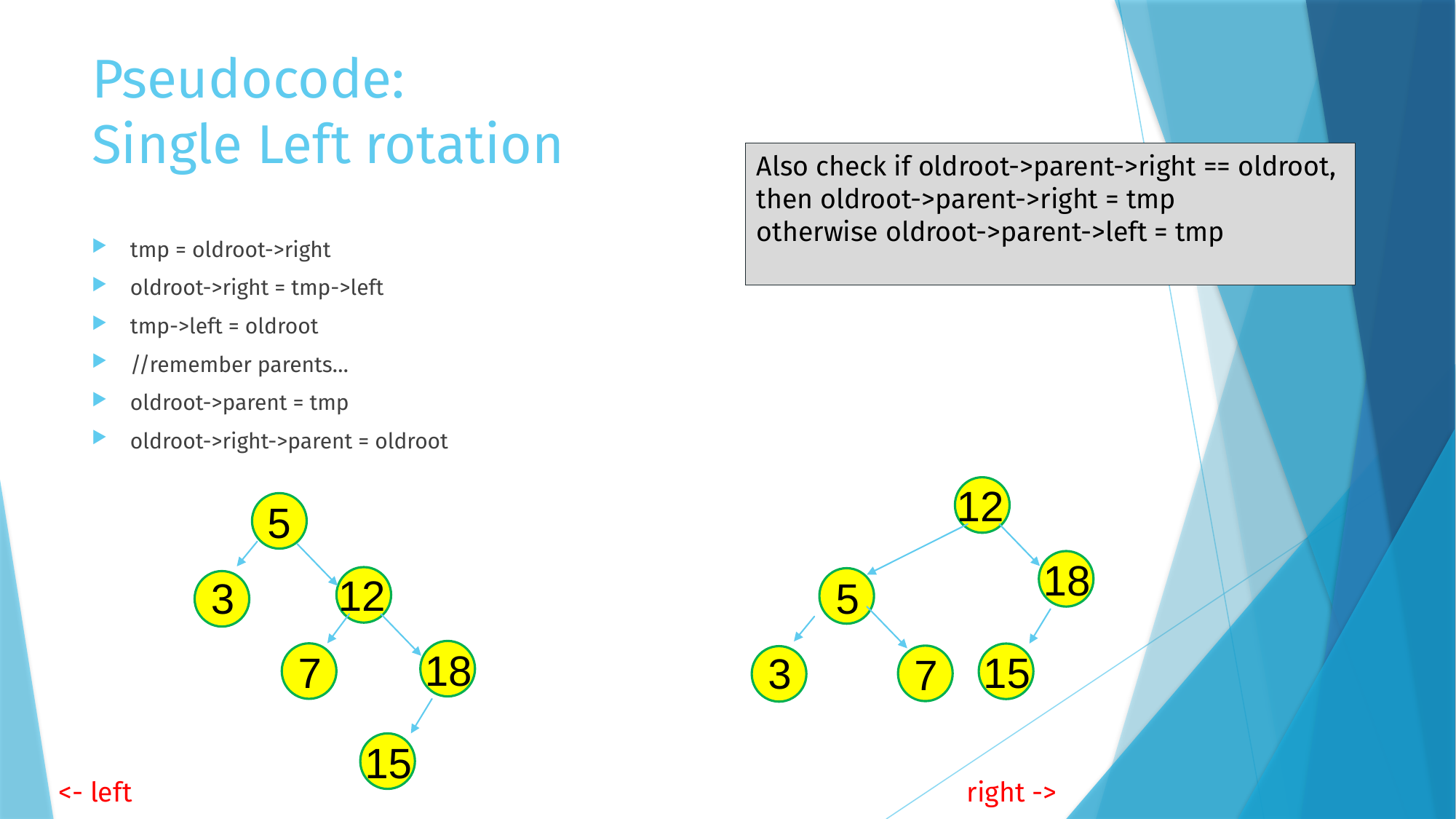

# Pseudocode: Single Left rotation
Also check if oldroot->parent->right == oldroot,
then oldroot->parent->right = tmp
otherwise oldroot->parent->left = tmp

tmp = oldroot->right
oldroot->right = tmp->left
tmp->left = oldroot
//remember parents…
oldroot->parent = tmp
oldroot->right->parent = oldroot

12

5

18

12
3
5

18
7
15

3
7

15

<- left                                                                                                                   right ->